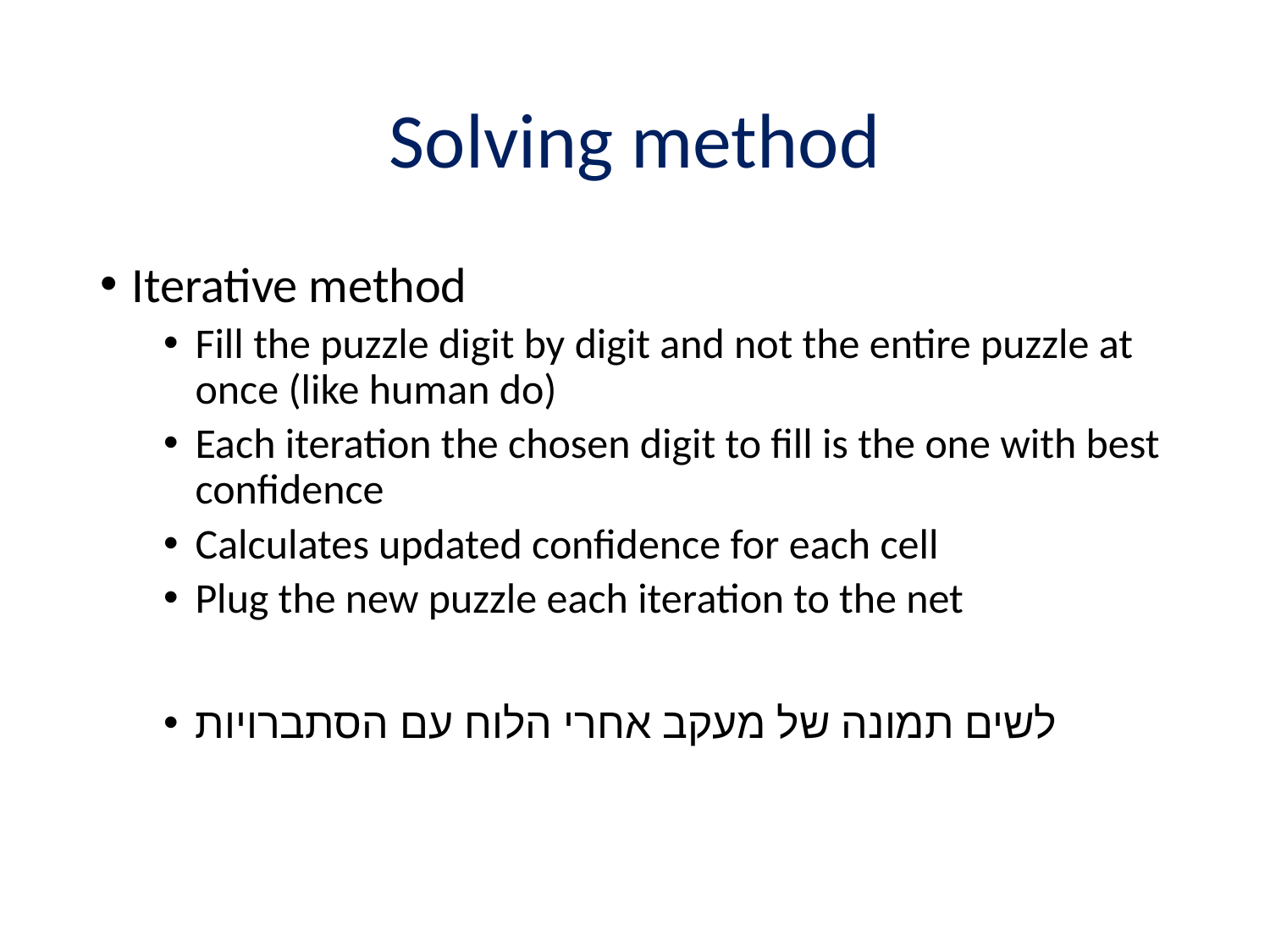

# Solving method
Iterative method
Fill the puzzle digit by digit and not the entire puzzle at once (like human do)
Each iteration the chosen digit to fill is the one with best confidence
Calculates updated confidence for each cell
Plug the new puzzle each iteration to the net

לשים תמונה של מעקב אחרי הלוח עם הסתברויות